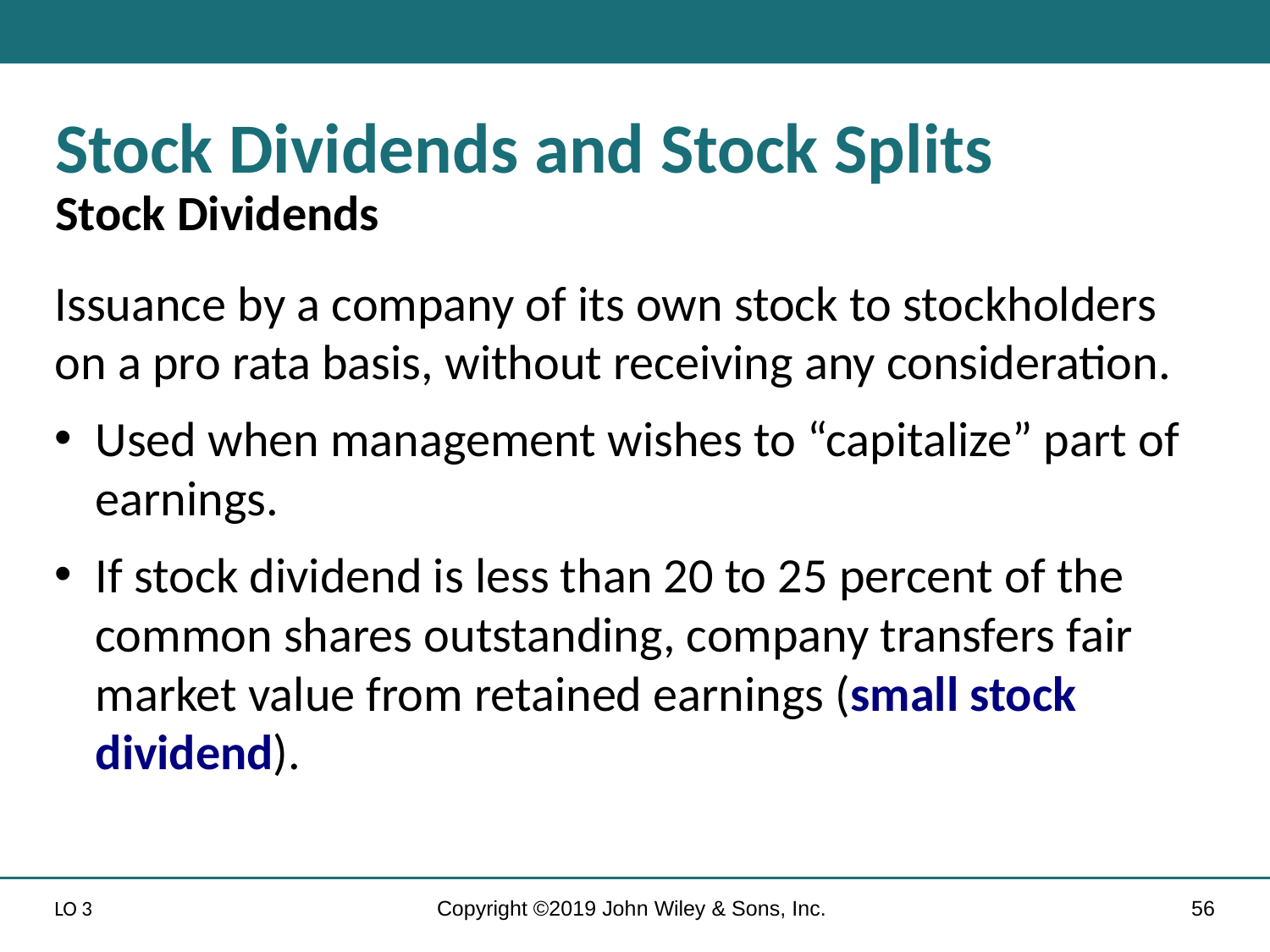

# Stock Dividends and Stock Splits Stock Dividends
Issuance by a company of its own stock to stockholders on a pro rata basis, without receiving any consideration.
Used when management wishes to “capitalize” part of earnings.
If stock dividend is less than 20 to 25 percent of the common shares outstanding, company transfers fair market value from retained earnings (small stock dividend).
Copyright ©2019 John Wiley & Sons, Inc.
56
LO 3